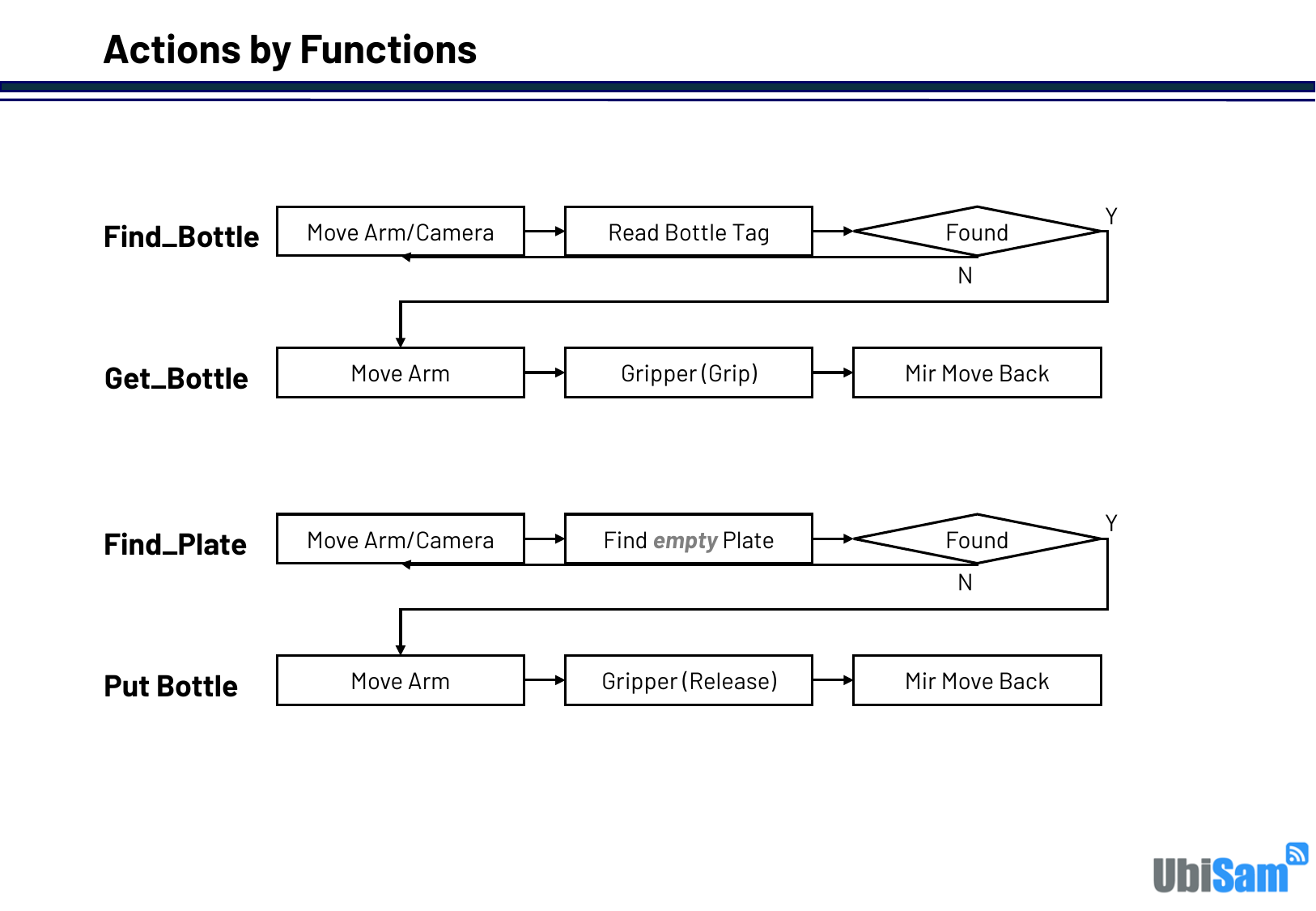

# Actions by Functions
Y
Move Arm/Camera
Read Bottle Tag
Found
Find_Bottle
N
Move Arm
Gripper (Grip)
Mir Move Back
Get_Bottle
Y
Move Arm/Camera
Find empty Plate
Found
Find_Plate
N
Move Arm
Gripper (Release)
Mir Move Back
Put Bottle